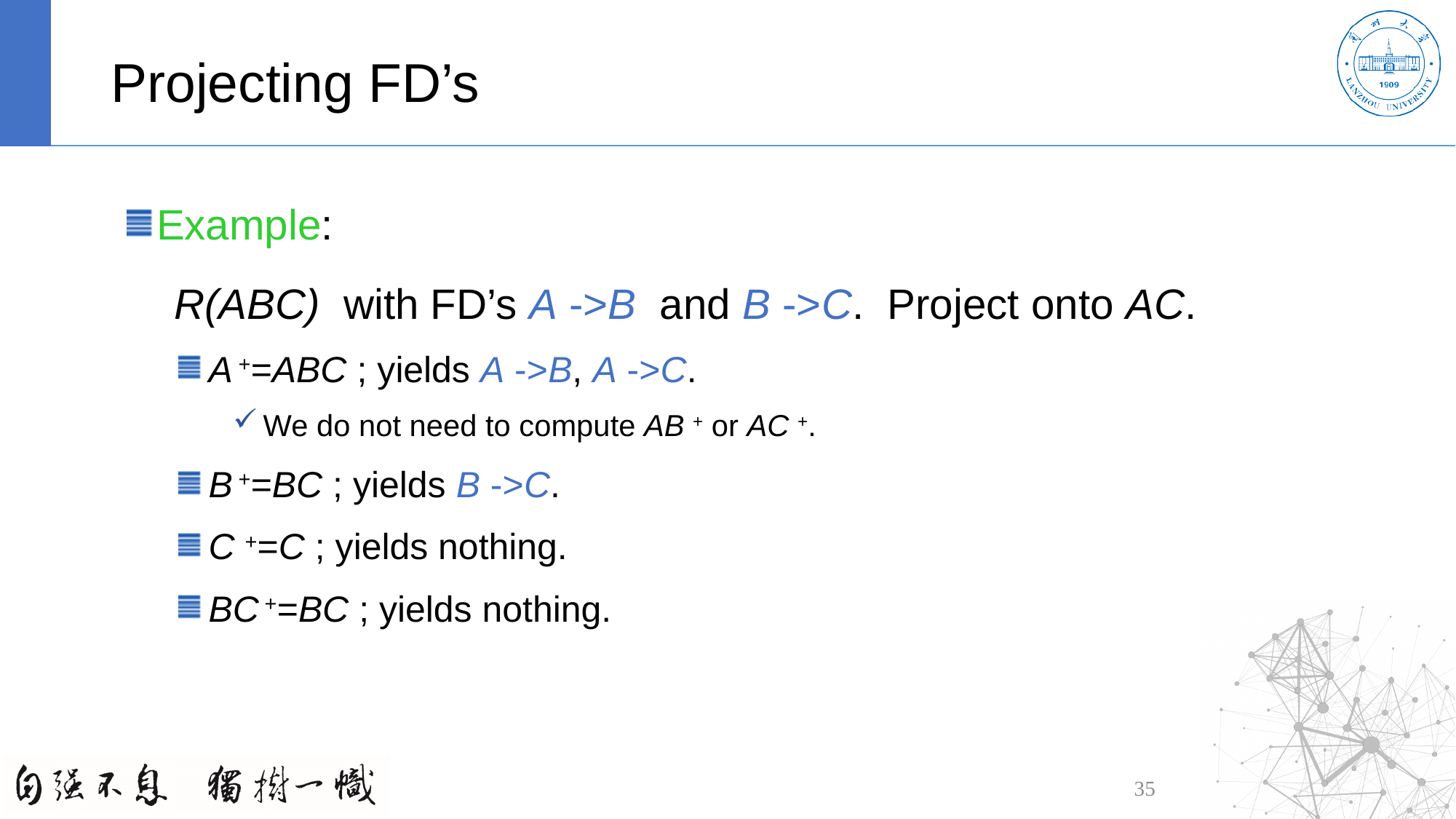

# Projecting FD’s
Example:
    R(ABC)  with FD’s A ->B  and B ->C.  Project onto AC.
A +=ABC ; yields A ->B, A ->C.
We do not need to compute AB + or AC +.
B +=BC ; yields B ->C.
C +=C ; yields nothing.
BC +=BC ; yields nothing.
35